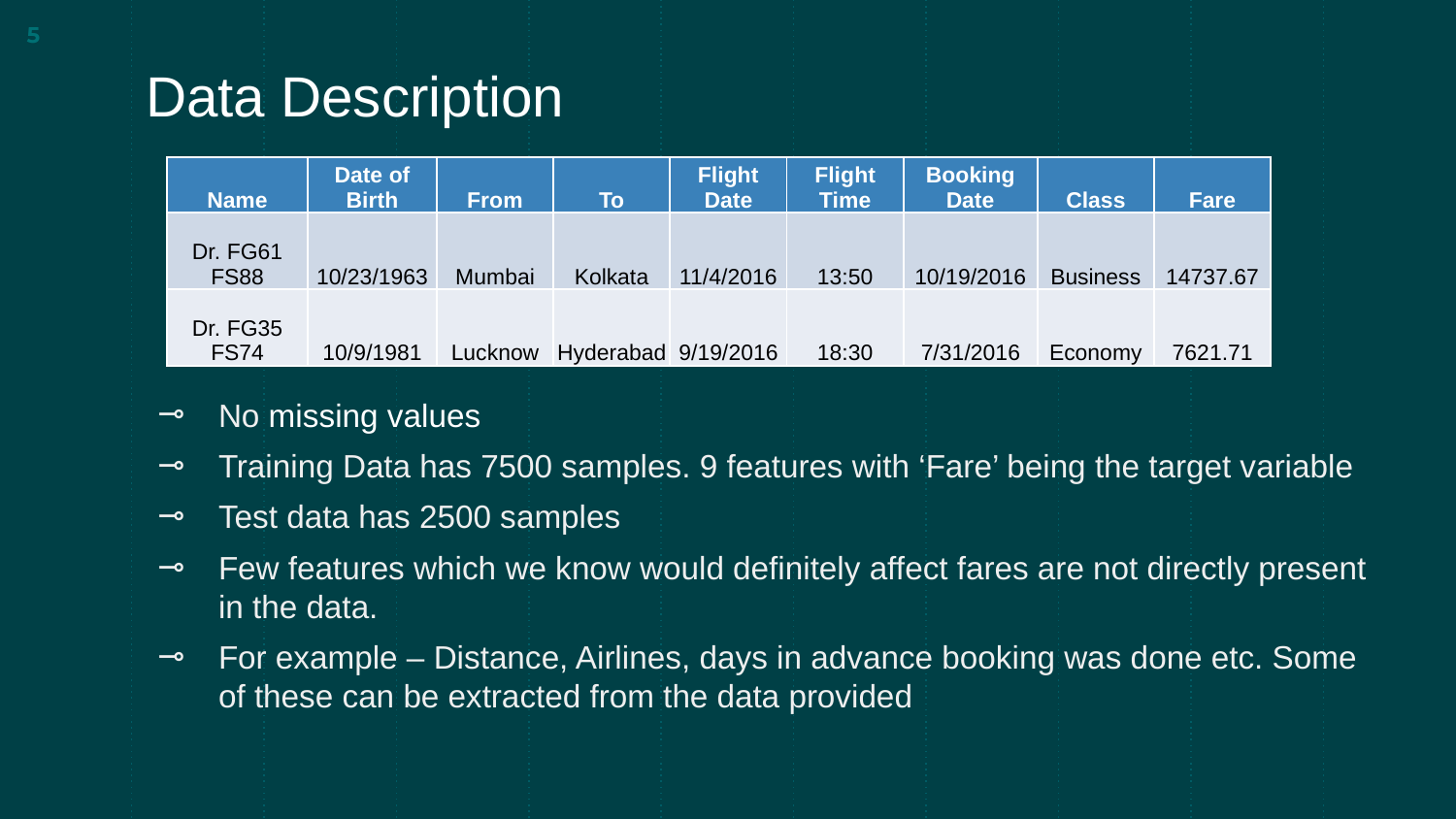

5
Data Description
| Name | Date of Birth | From | To | Flight Date | Flight Time | Booking Date | Class | Fare |
| --- | --- | --- | --- | --- | --- | --- | --- | --- |
| Dr. FG61 FS88 | 10/23/1963 | Mumbai | Kolkata | 11/4/2016 | 13:50 | 10/19/2016 | Business | 14737.67 |
| Dr. FG35 FS74 | 10/9/1981 | Lucknow | Hyderabad | 9/19/2016 | 18:30 | 7/31/2016 | Economy | 7621.71 |
No missing values
Training Data has 7500 samples. 9 features with ‘Fare’ being the target variable
Test data has 2500 samples
Few features which we know would definitely affect fares are not directly present in the data.
For example – Distance, Airlines, days in advance booking was done etc. Some of these can be extracted from the data provided